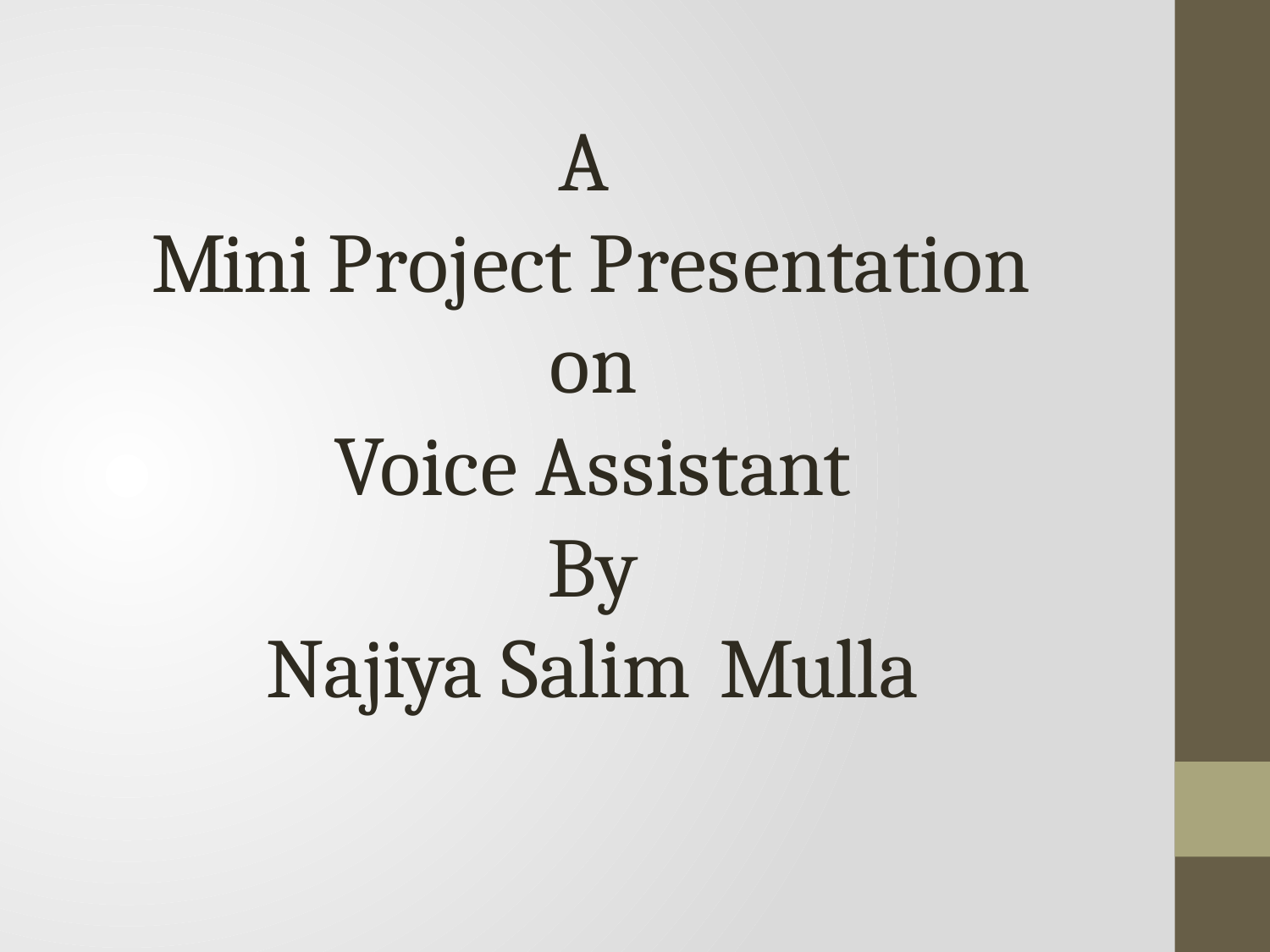

# A Mini Project Presentation on Voice Assistant By Najiya Salim  Mulla